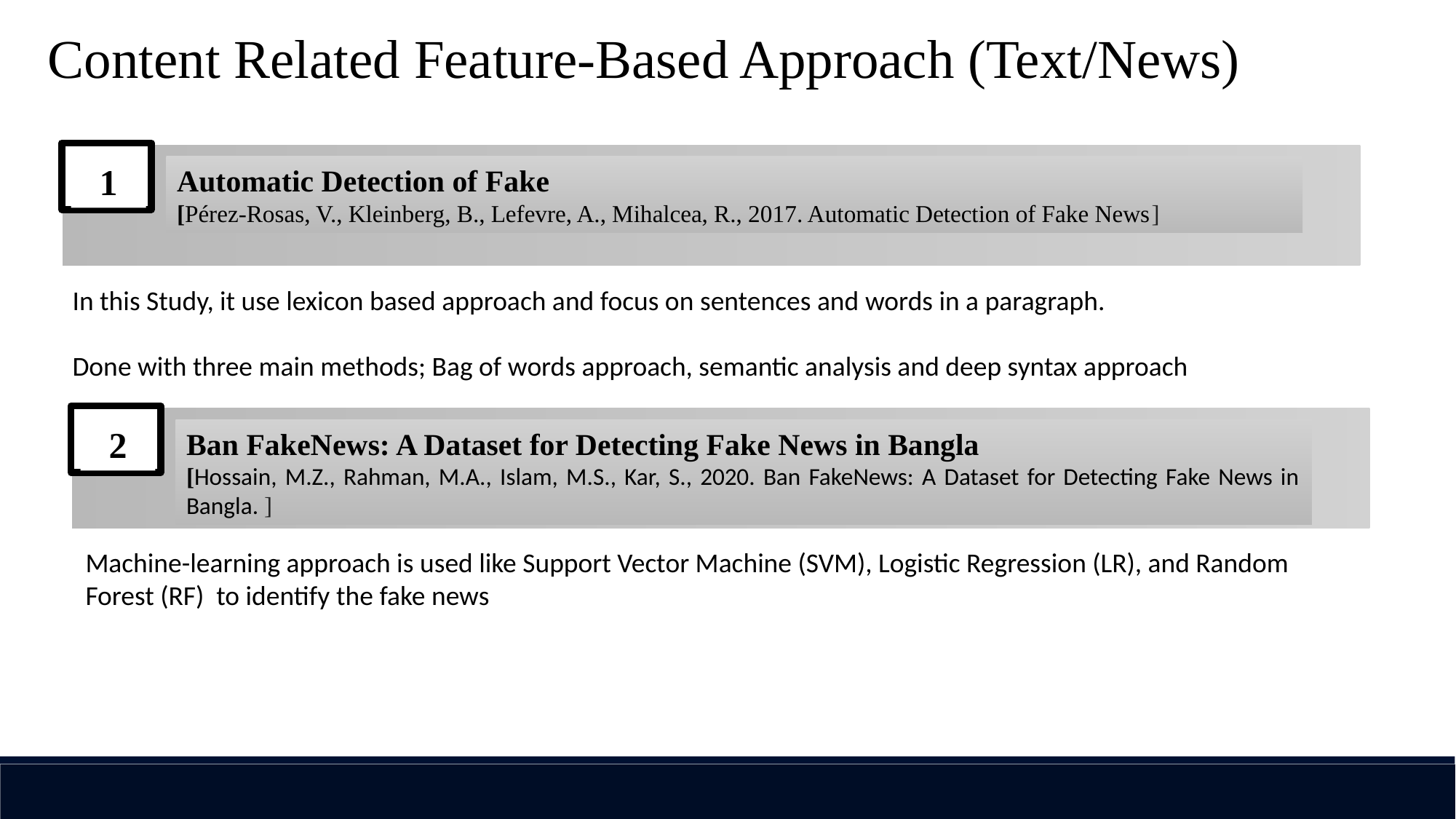

Content Related Feature-Based Approach (Text/News)

1
Automatic Detection of Fake
[Pérez-Rosas, V., Kleinberg, B., Lefevre, A., Mihalcea, R., 2017. Automatic Detection of Fake News]
In this Study, it use lexicon based approach and focus on sentences and words in a paragraph.

Done with three main methods; Bag of words approach, semantic analysis and deep syntax approach

2
Ban FakeNews: A Dataset for Detecting Fake News in Bangla
[Hossain, M.Z., Rahman, M.A., Islam, M.S., Kar, S., 2020. Ban FakeNews: A Dataset for Detecting Fake News in Bangla. ]
Machine-learning approach is used like Support Vector Machine (SVM), Logistic Regression (LR), and Random Forest (RF)  to identify the fake news